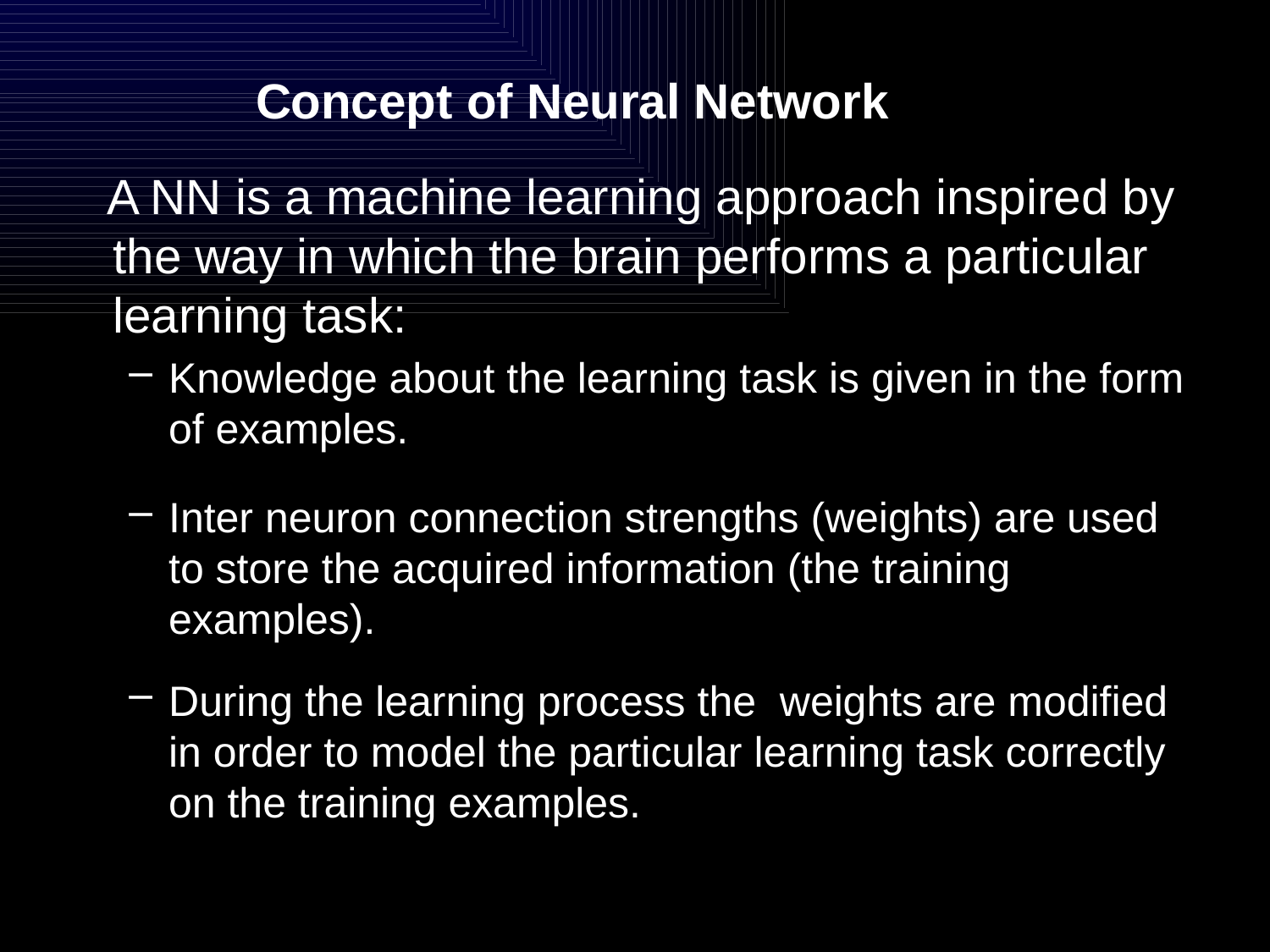

Concept of Neural Network
   A NN is a machine learning approach inspired by the way in which the brain performs a particular learning task:
Knowledge about the learning task is given in the form of examples.

Inter neuron connection strengths (weights) are used to store the acquired information (the training examples).

During the learning process the  weights are modified in order to model the particular learning task correctly on the training examples.